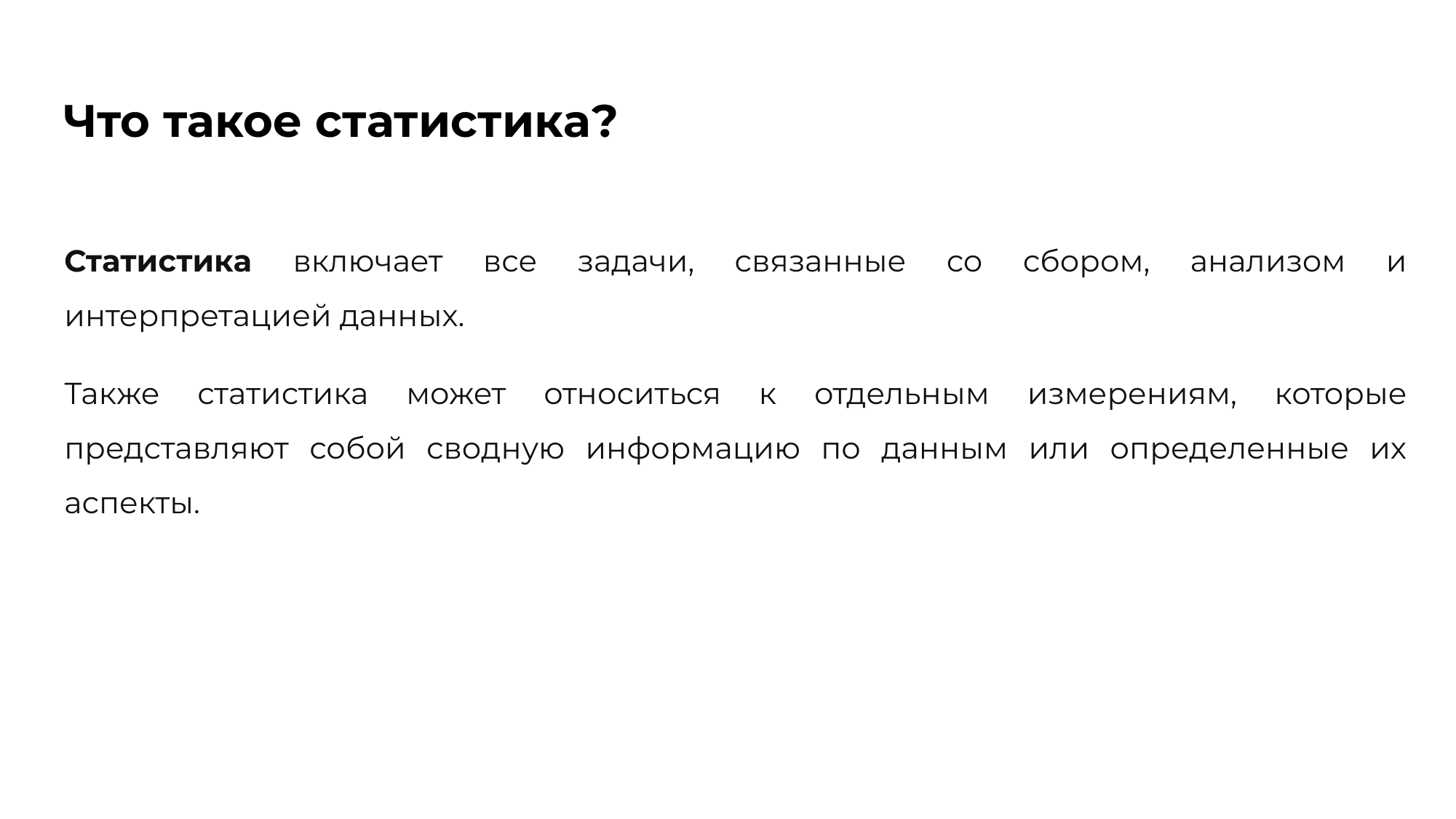

# Что такое статистика?
Статистика включает все задачи, связанные со сбором, анализом и интерпретацией данных.
Также статистика может относиться к отдельным измерениям, которые представляют собой сводную информацию по данным или определенные их аспекты.